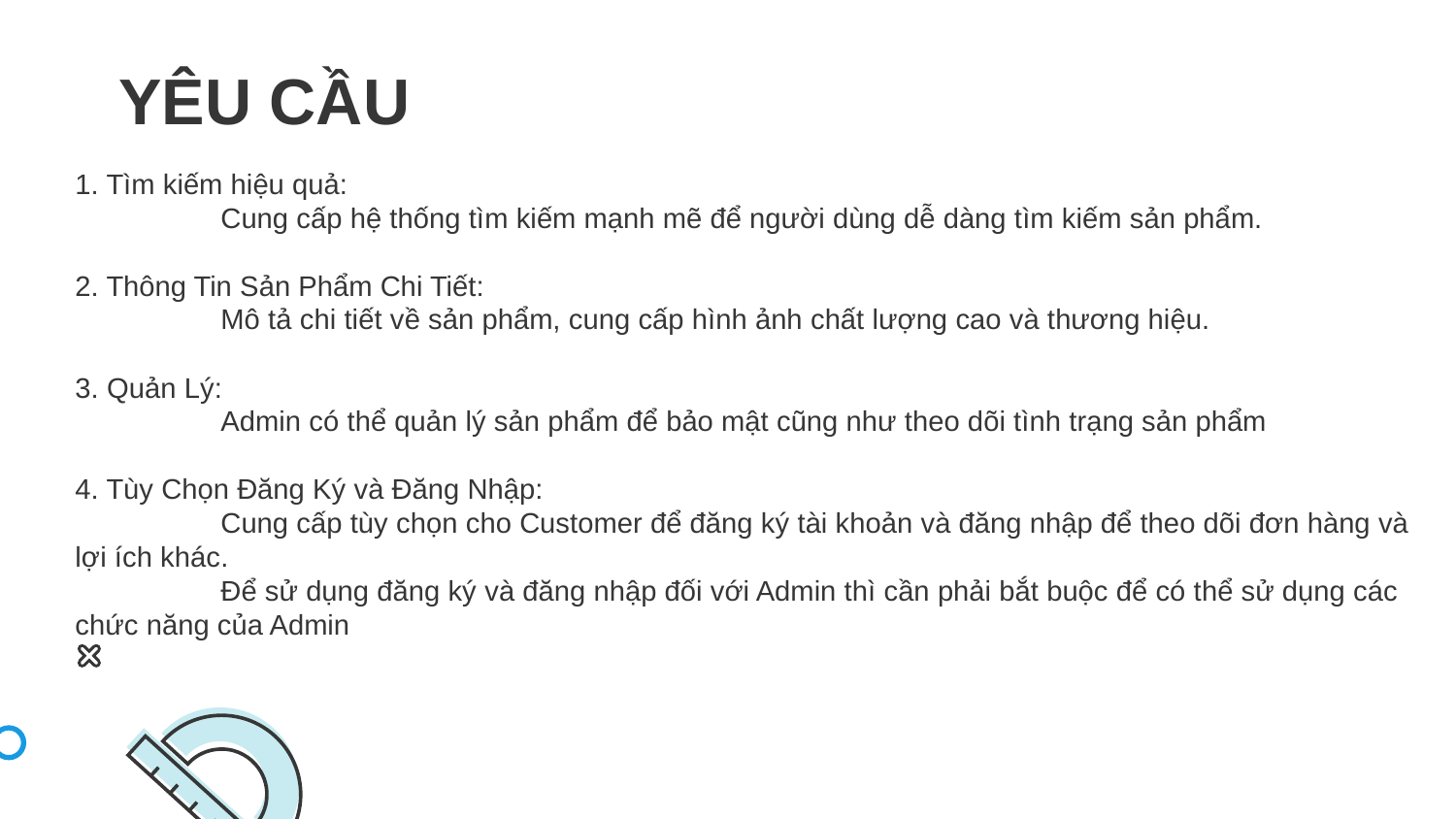

# YÊU CẦU
1. Tìm kiếm hiệu quả:
	Cung cấp hệ thống tìm kiếm mạnh mẽ để người dùng dễ dàng tìm kiếm sản phẩm.

2. Thông Tin Sản Phẩm Chi Tiết:
	Mô tả chi tiết về sản phẩm, cung cấp hình ảnh chất lượng cao và thương hiệu.

3. Quản Lý:
	Admin có thể quản lý sản phẩm để bảo mật cũng như theo dõi tình trạng sản phẩm

4. Tùy Chọn Đăng Ký và Đăng Nhập:
	Cung cấp tùy chọn cho Customer để đăng ký tài khoản và đăng nhập để theo dõi đơn hàng và lợi ích khác.
	Để sử dụng đăng ký và đăng nhập đối với Admin thì cần phải bắt buộc để có thể sử dụng các chức năng của Admin